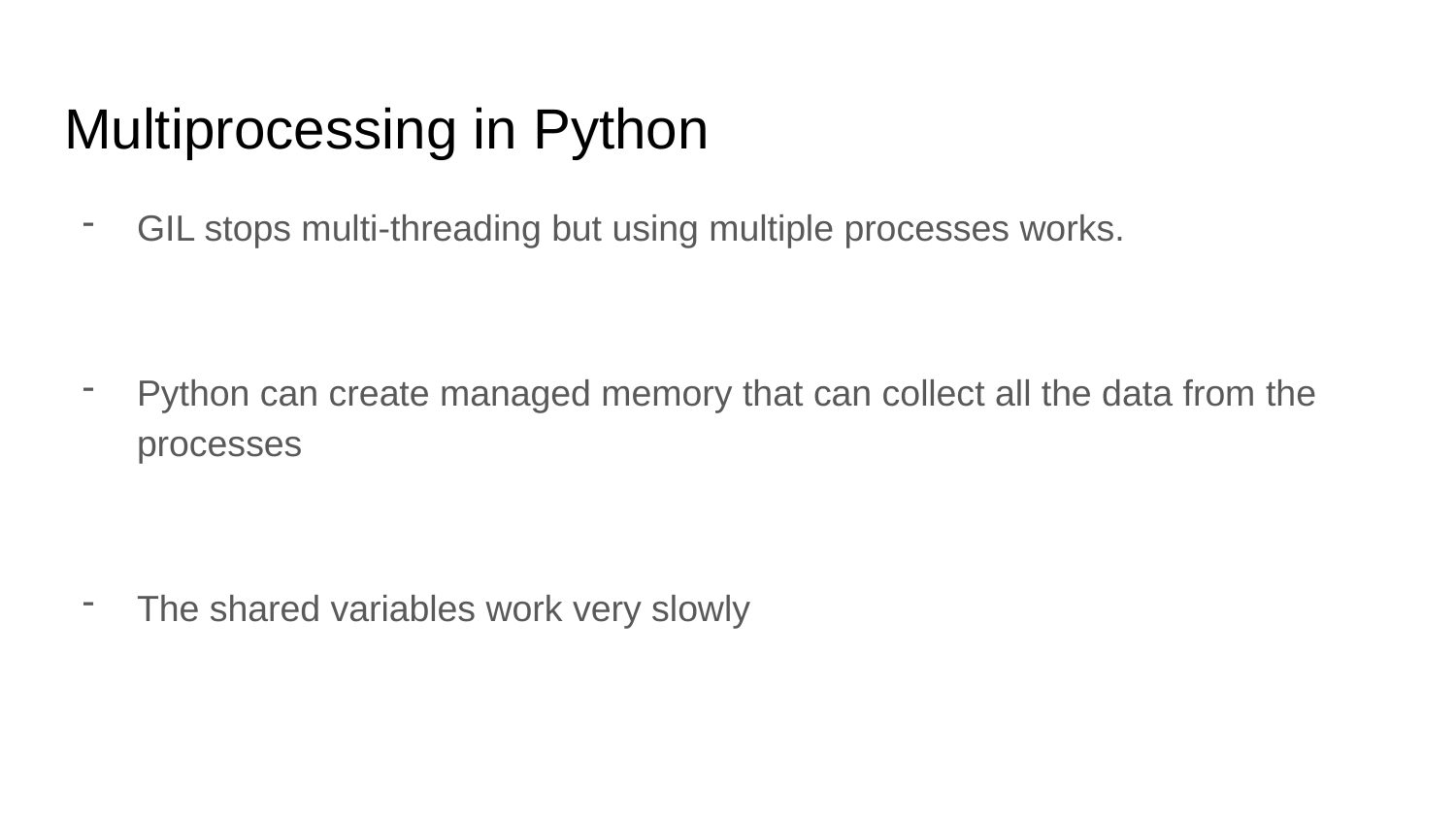

# Multiprocessing in Python
GIL stops multi-threading but using multiple processes works.

Python can create managed memory that can collect all the data from the processes

The shared variables work very slowly